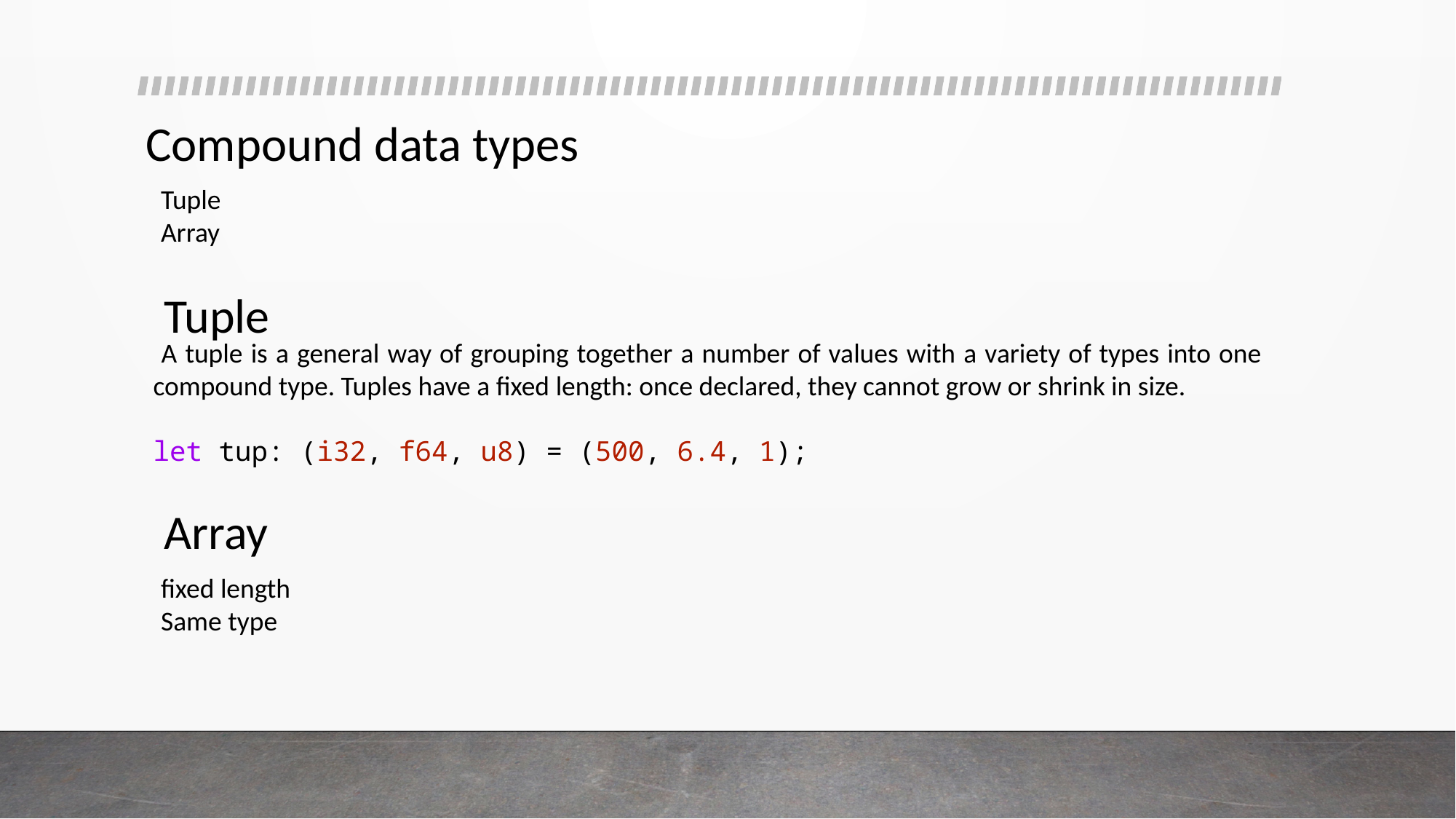

# Compound data types
Tuple
Array
Tuple
 A tuple is a general way of grouping together a number of values with a variety of types into one compound type. Tuples have a fixed length: once declared, they cannot grow or shrink in size.

let tup: (i32, f64, u8) = (500, 6.4, 1);

Array
fixed length
Same type